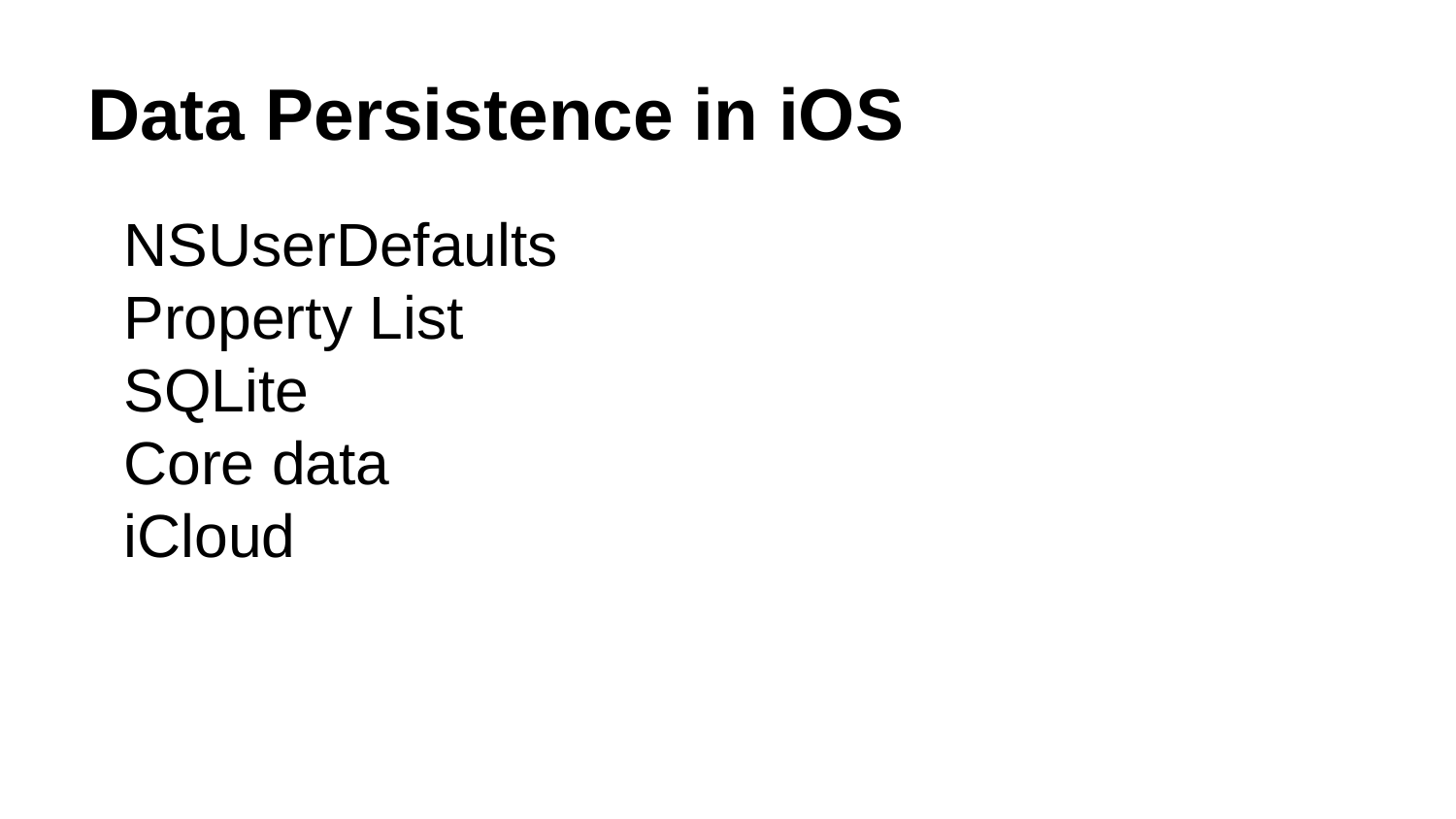

# Data Persistence in iOS
NSUserDefaults
Property List
SQLite
Core data
iCloud